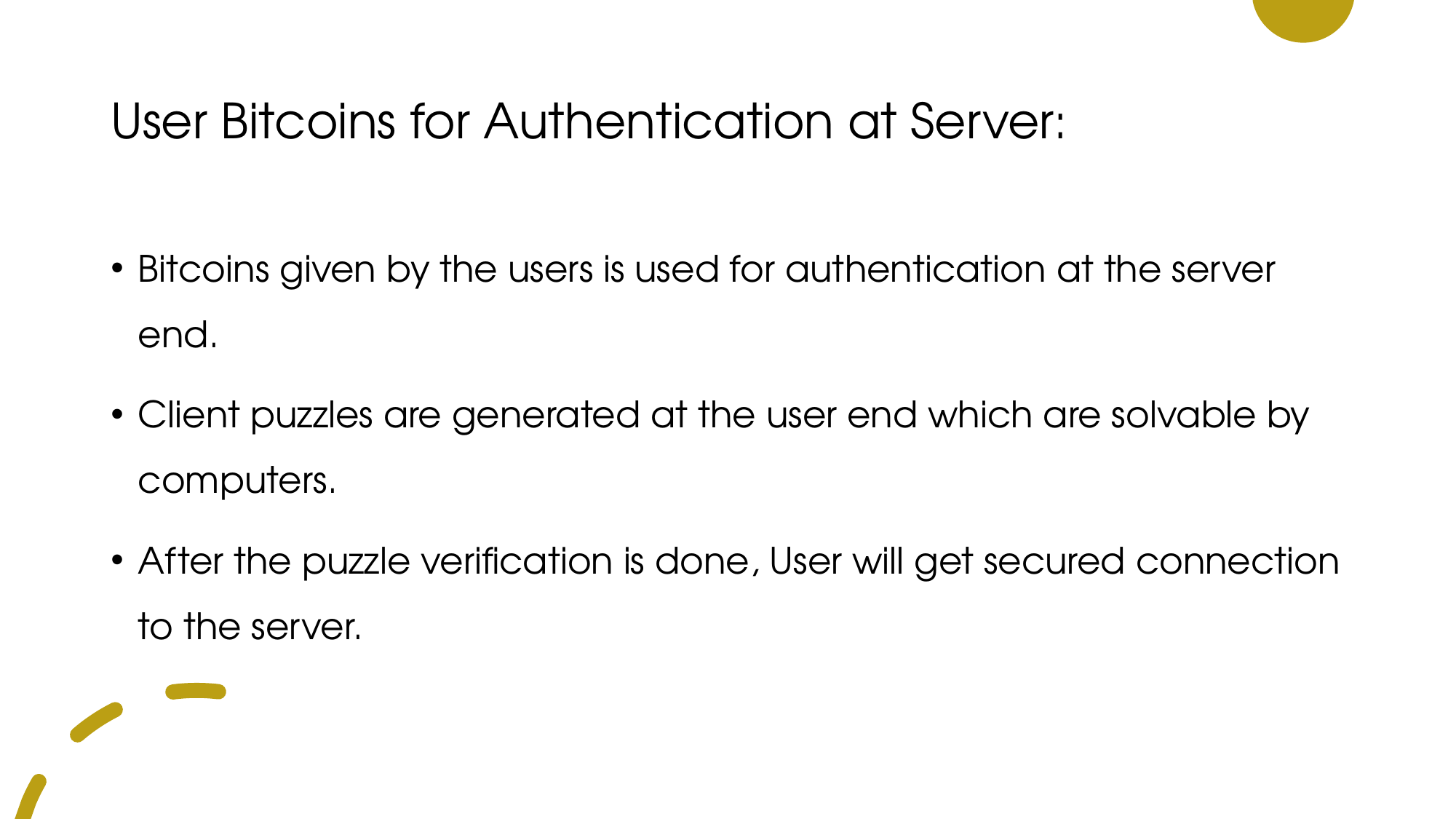

# User Bitcoins for Authentication at Server:
Bitcoins given by the users is used for authentication at the server end.
Client puzzles are generated at the user end which are solvable by computers.
After the puzzle verification is done, User will get secured connection to the server.